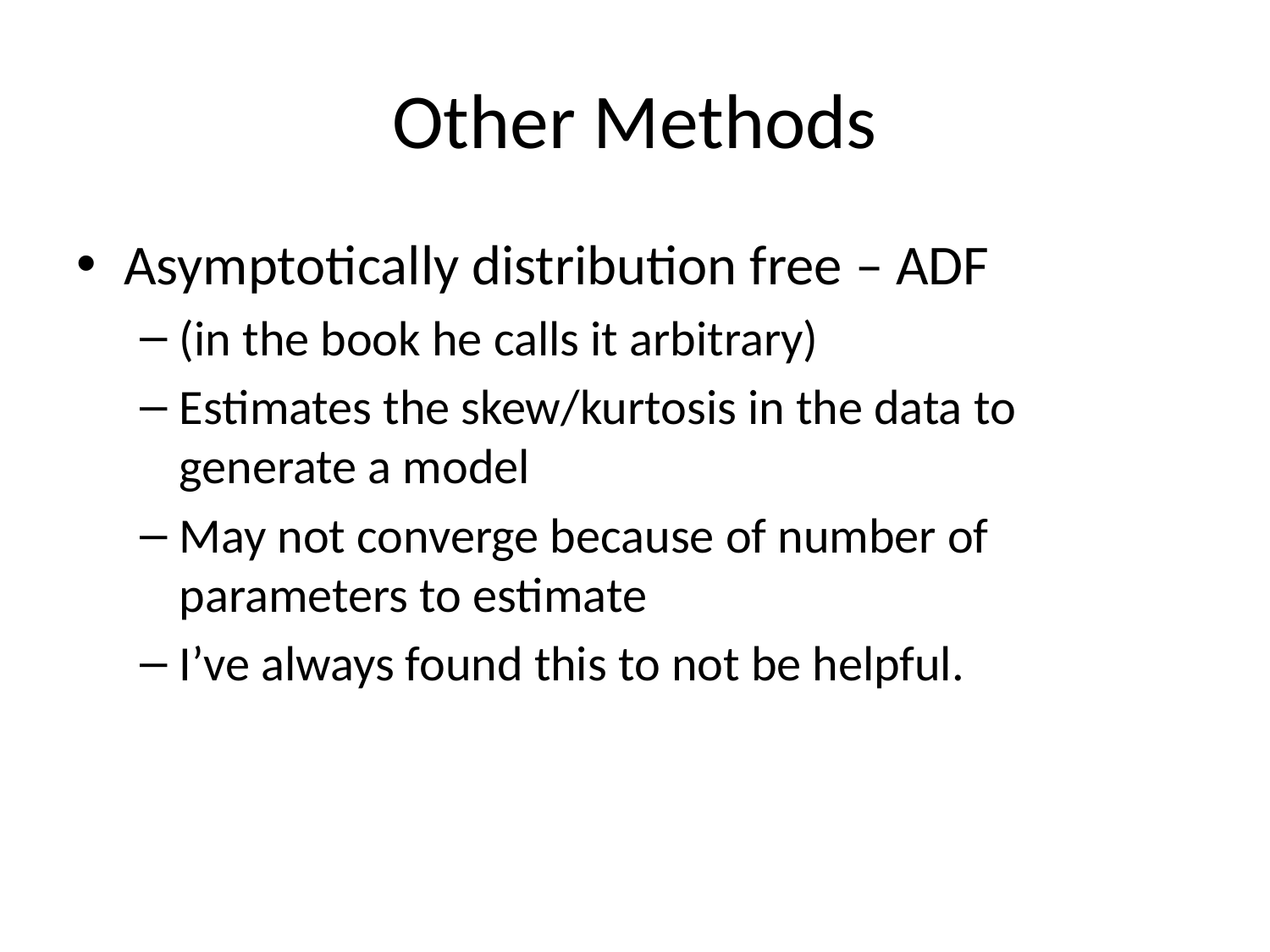

# Other Methods
Asymptotically distribution free – ADF
(in the book he calls it arbitrary)
Estimates the skew/kurtosis in the data to generate a model
May not converge because of number of parameters to estimate
I’ve always found this to not be helpful.